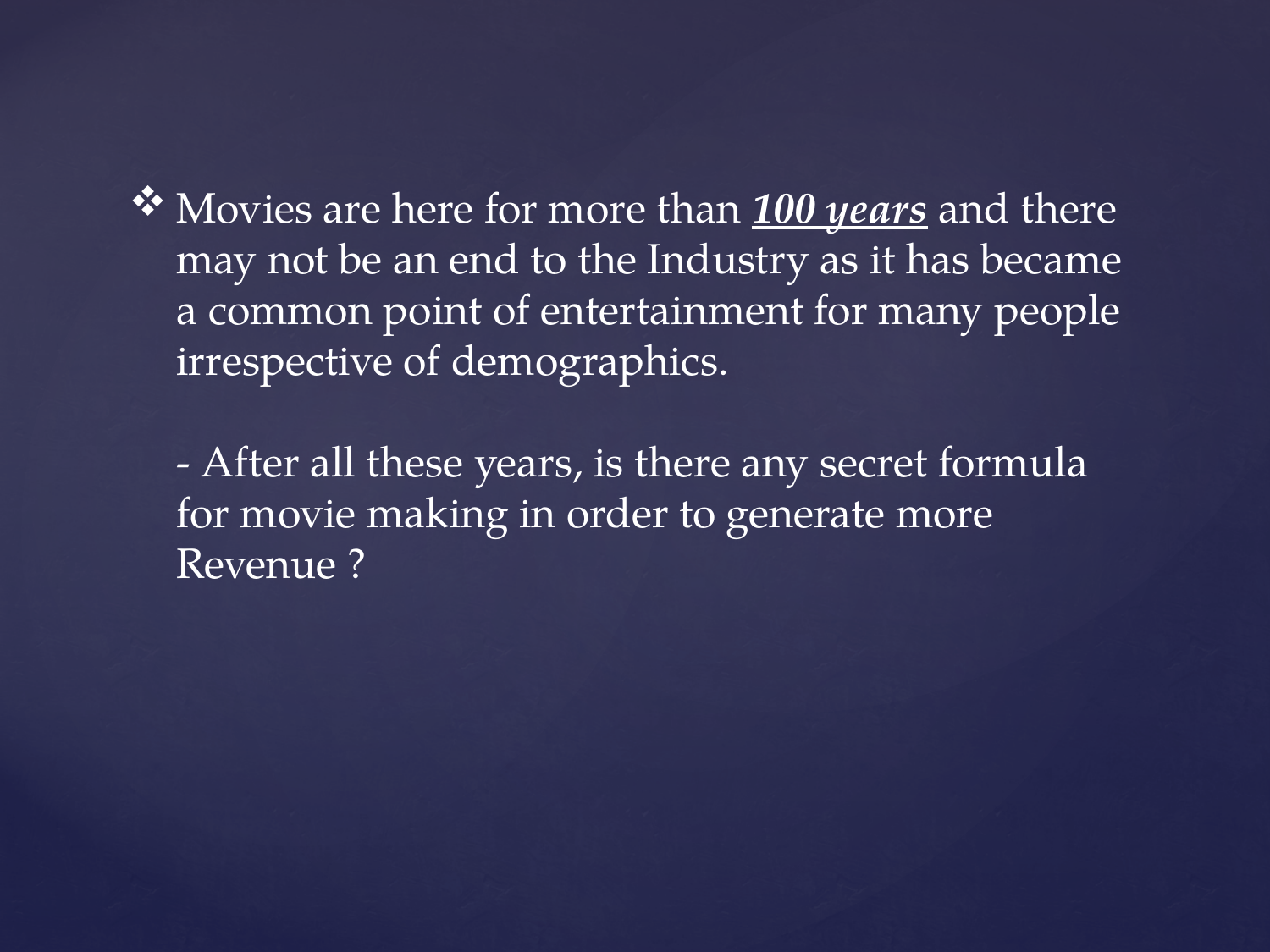

# Movies are here for more than 100 years and there may not be an end to the Industry as it has became a common point of entertainment for many people irrespective of demographics. - After all these years, is there any secret formula for movie making in order to generate more Revenue ?